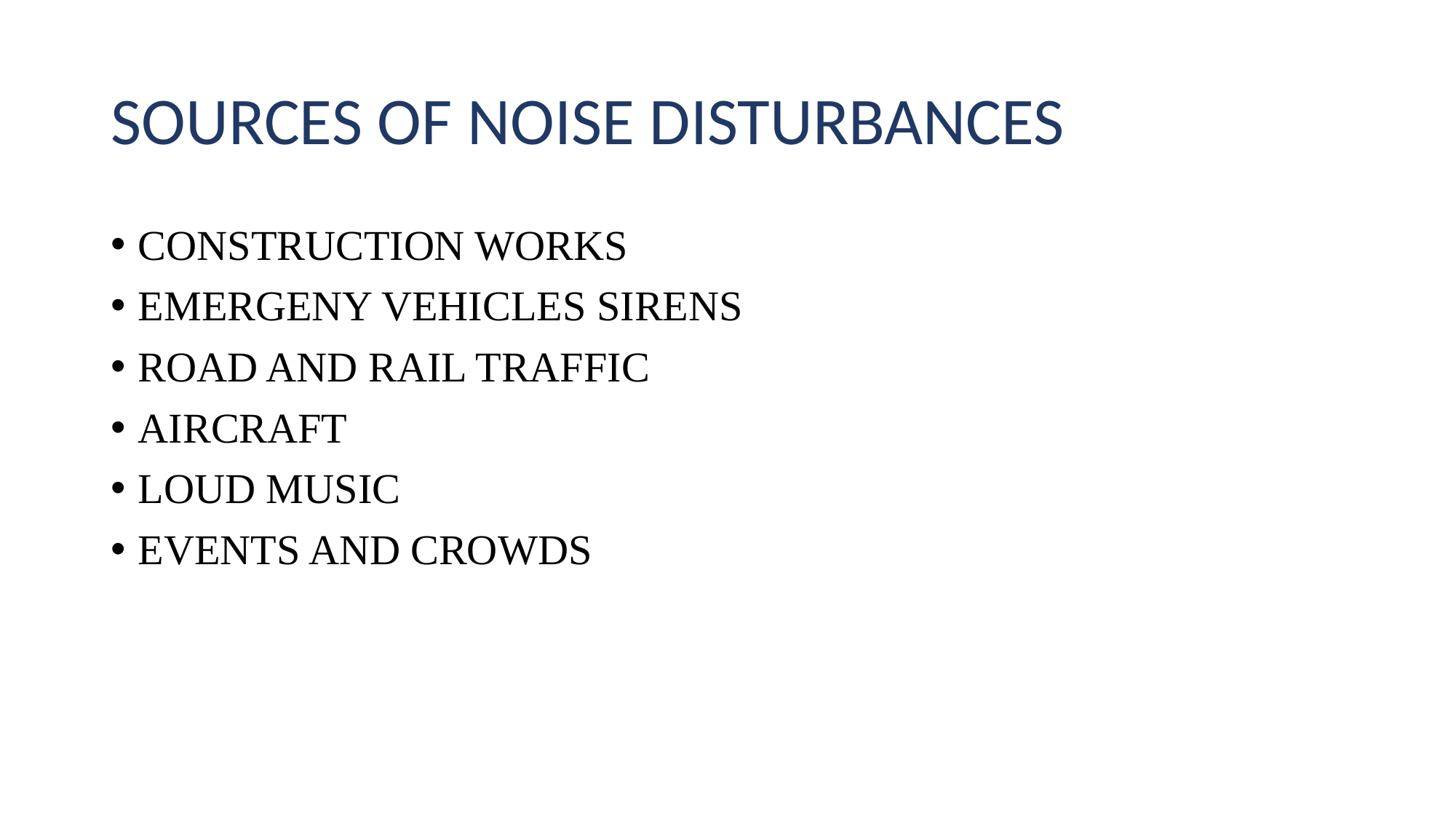

# SOURCES OF NOISE DISTURBANCES
CONSTRUCTION WORKS
EMERGENY VEHICLES SIRENS
ROAD AND RAIL TRAFFIC
AIRCRAFT
LOUD MUSIC
EVENTS AND CROWDS